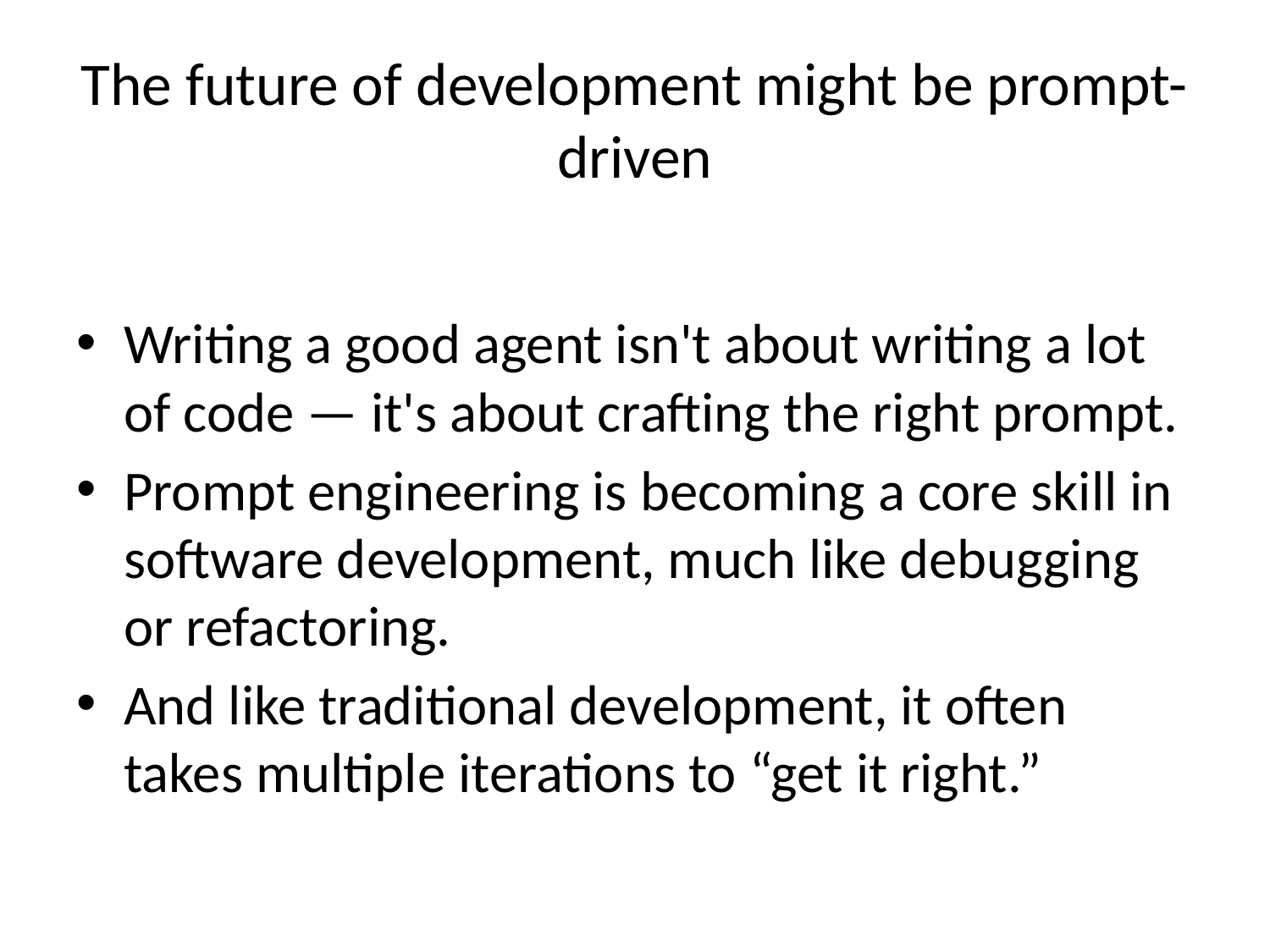

# The future of development might be prompt-driven

Writing a good agent isn't about writing a lot of code — it's about crafting the right prompt.
Prompt engineering is becoming a core skill in software development, much like debugging or refactoring.
And like traditional development, it often takes multiple iterations to “get it right.”